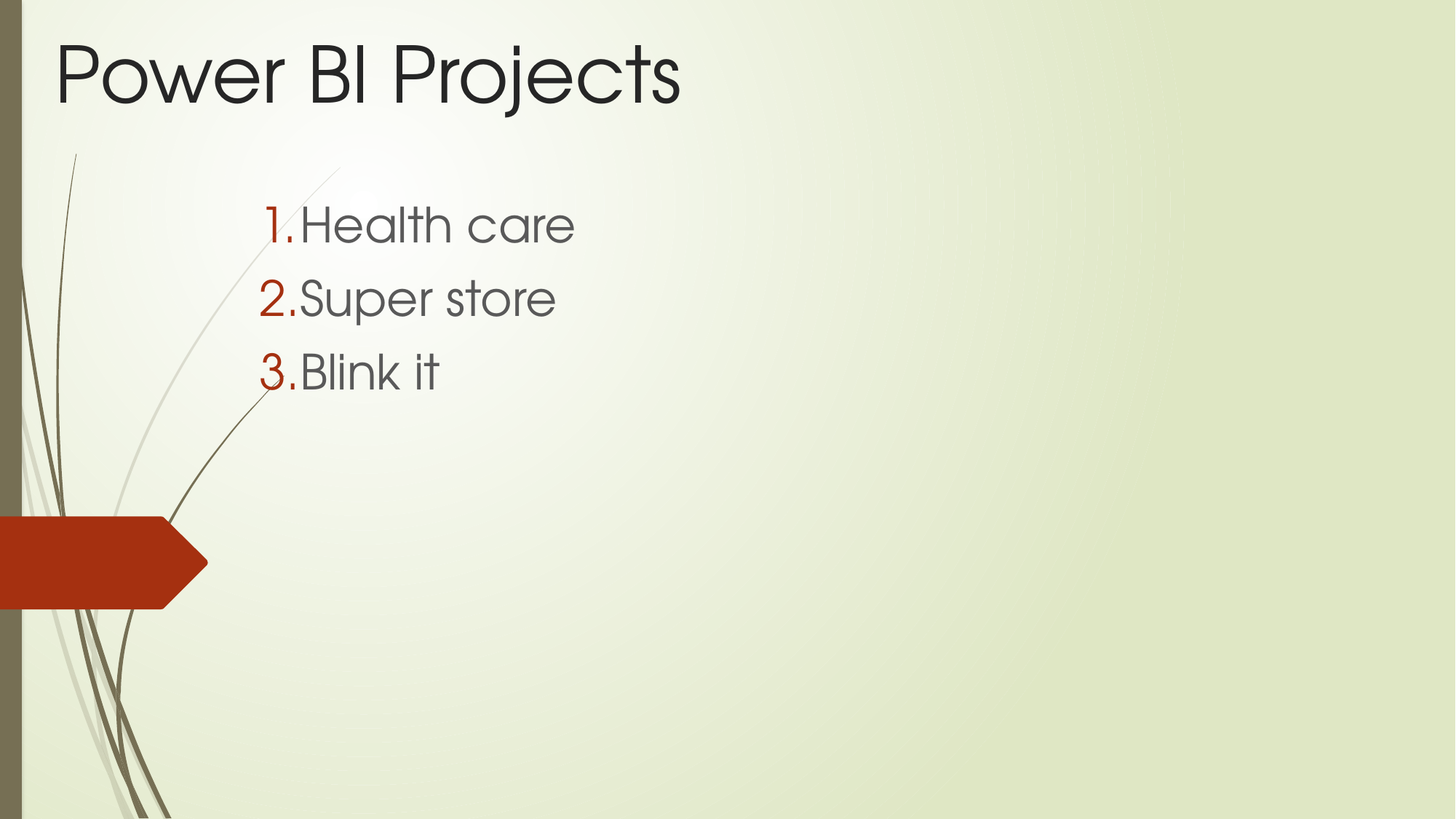

# Power BI Projects
Health care
Super store
Blink it